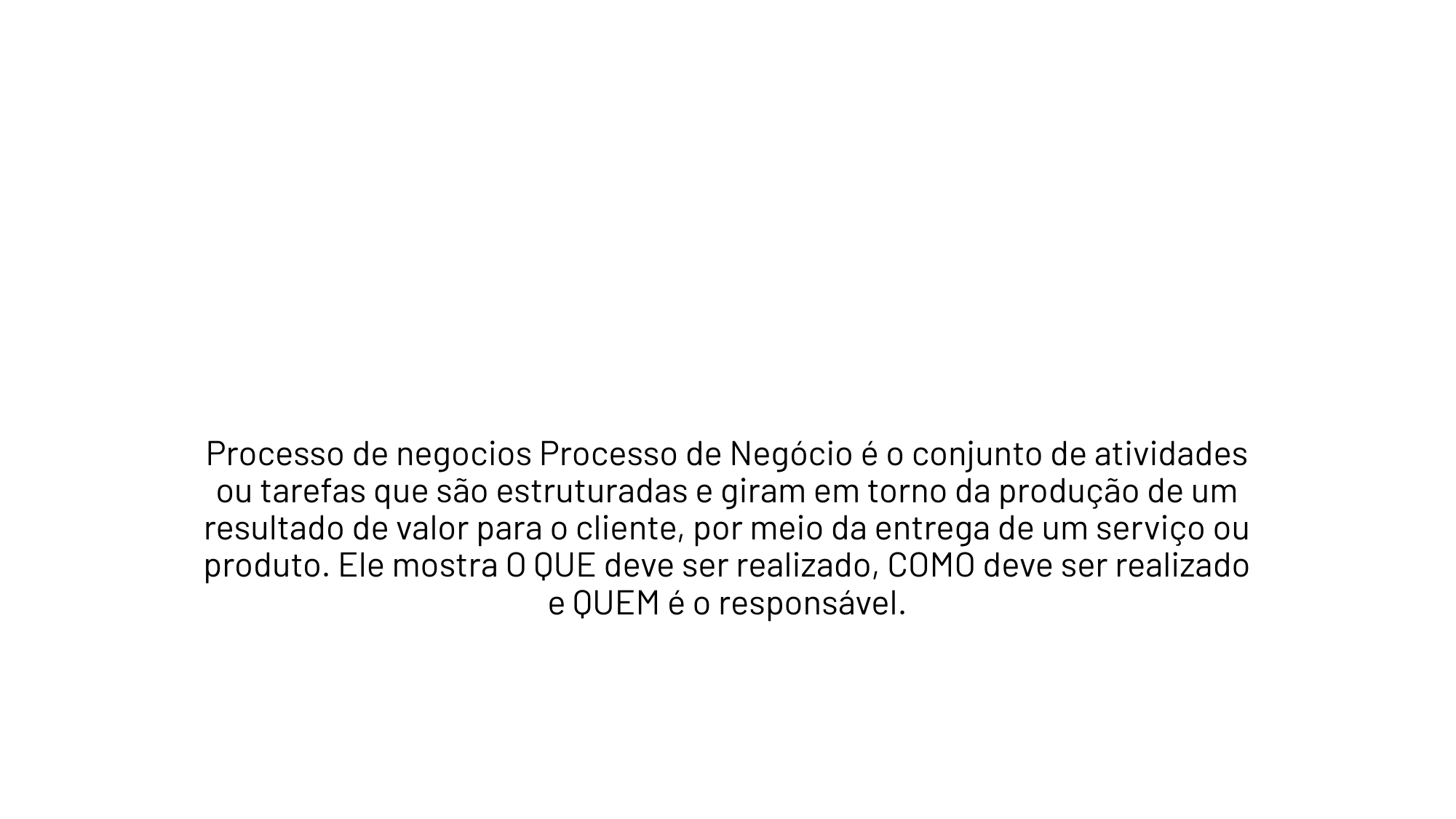

#
Processo de negocios Processo de Negócio é o conjunto de atividades ou tarefas que são estruturadas e giram em torno da produção de um resultado de valor para o cliente, por meio da entrega de um serviço ou produto. Ele mostra O QUE deve ser realizado, COMO deve ser realizado e QUEM é o responsável.